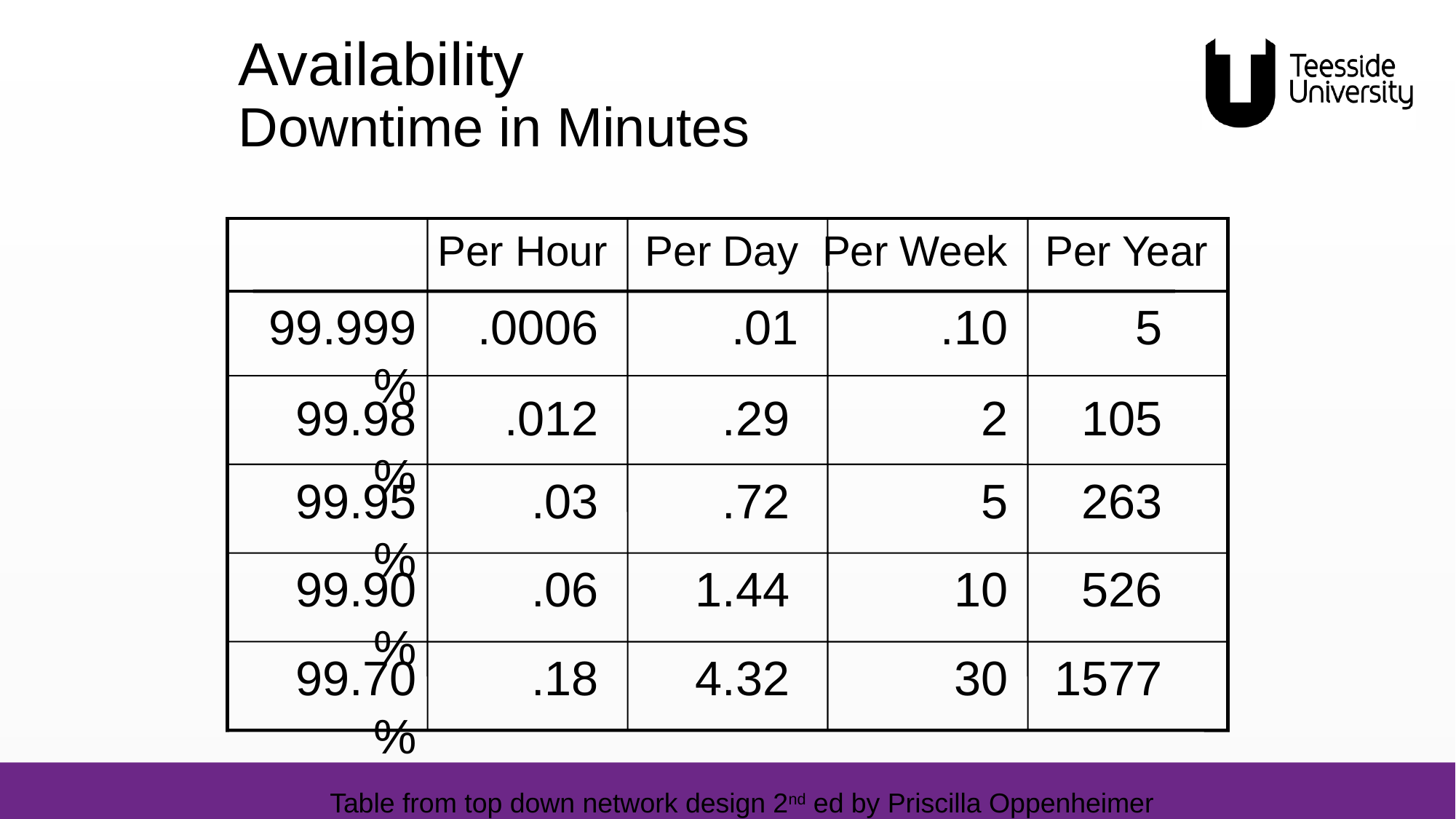

# Availability Downtime in Minutes

Per Hour
Per Day
Per Week
Per Year

99.999%
.0006
.01
.10
5

99.98%
.012
.29
2
105

99.95%
.03
.72
5
263

99.90%
.06
1.44
10
526

99.70%
.18
4.32
30
1577

Table from top down network design 2nd ed by Priscilla Oppenheimer